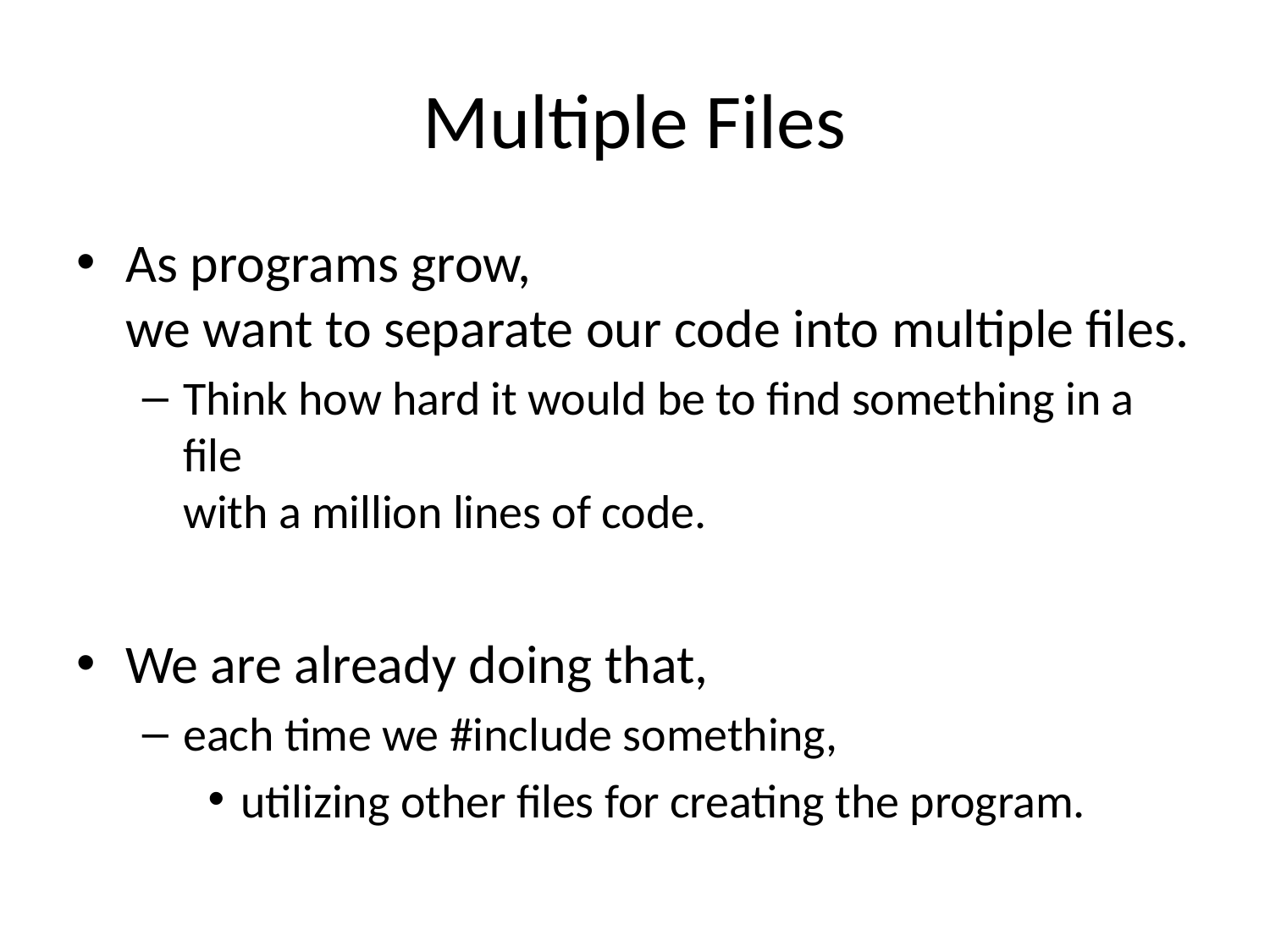

# Multiple Files
As programs grow,
we want to separate our code into multiple files.
Think how hard it would be to find something in a file
with a million lines of code.

We are already doing that,
each time we #include something,
utilizing other files for creating the program.